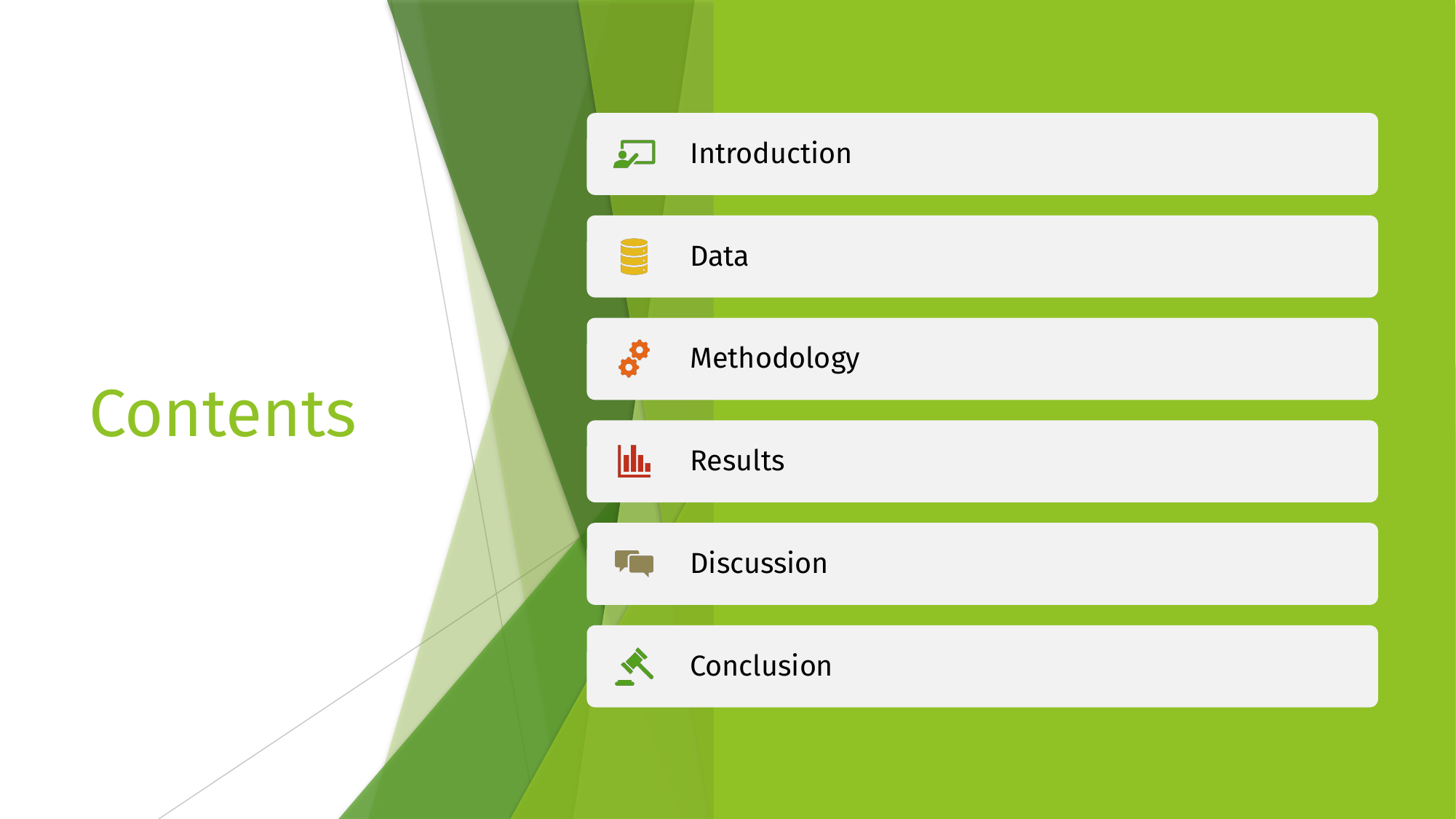

Introduction
Data
Methodology
Results
Discussion
Conclusion
# Contents